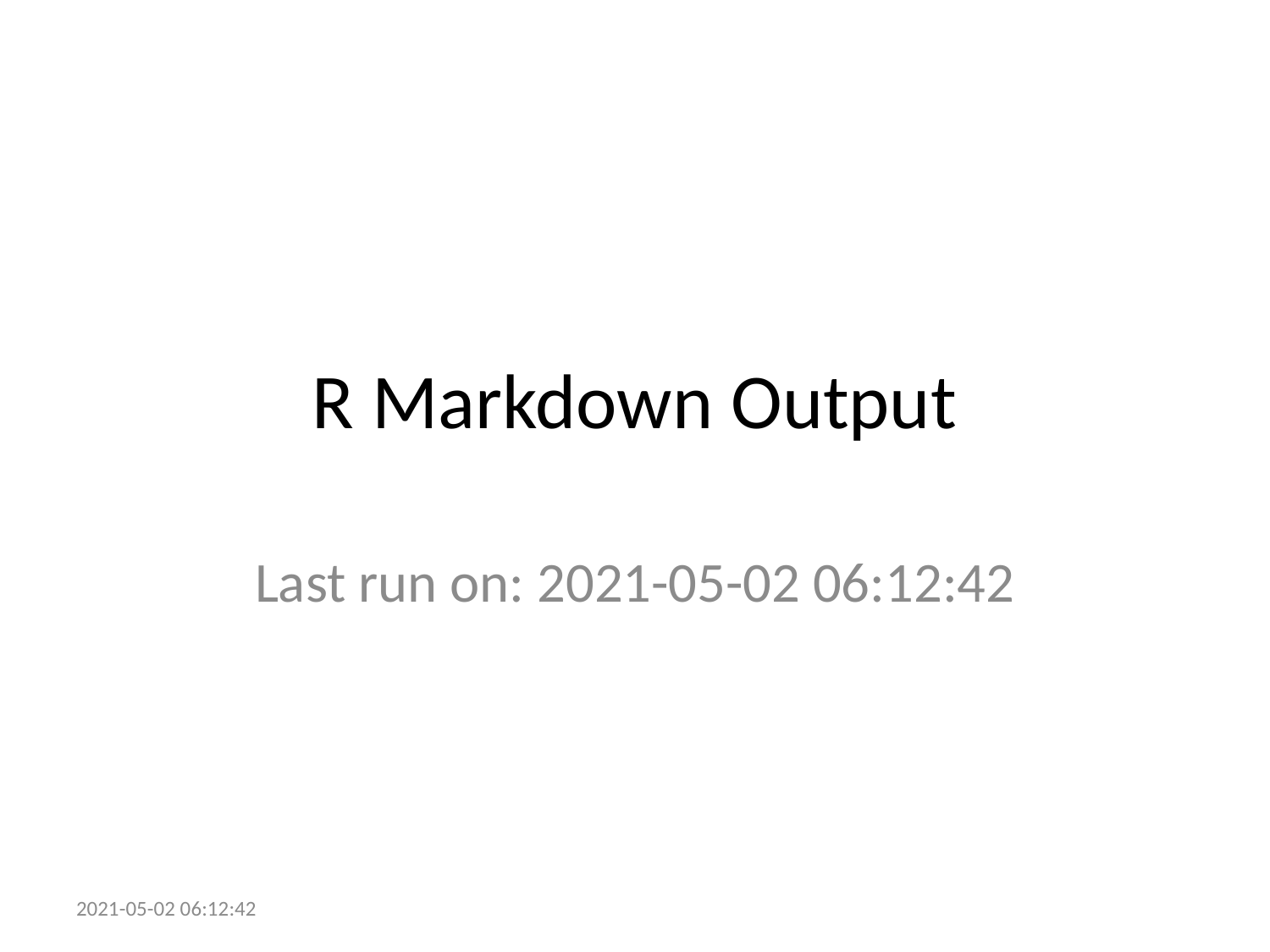

# R Markdown Output
Last run on: 2021-05-02 06:12:42
2021-05-02 06:12:42